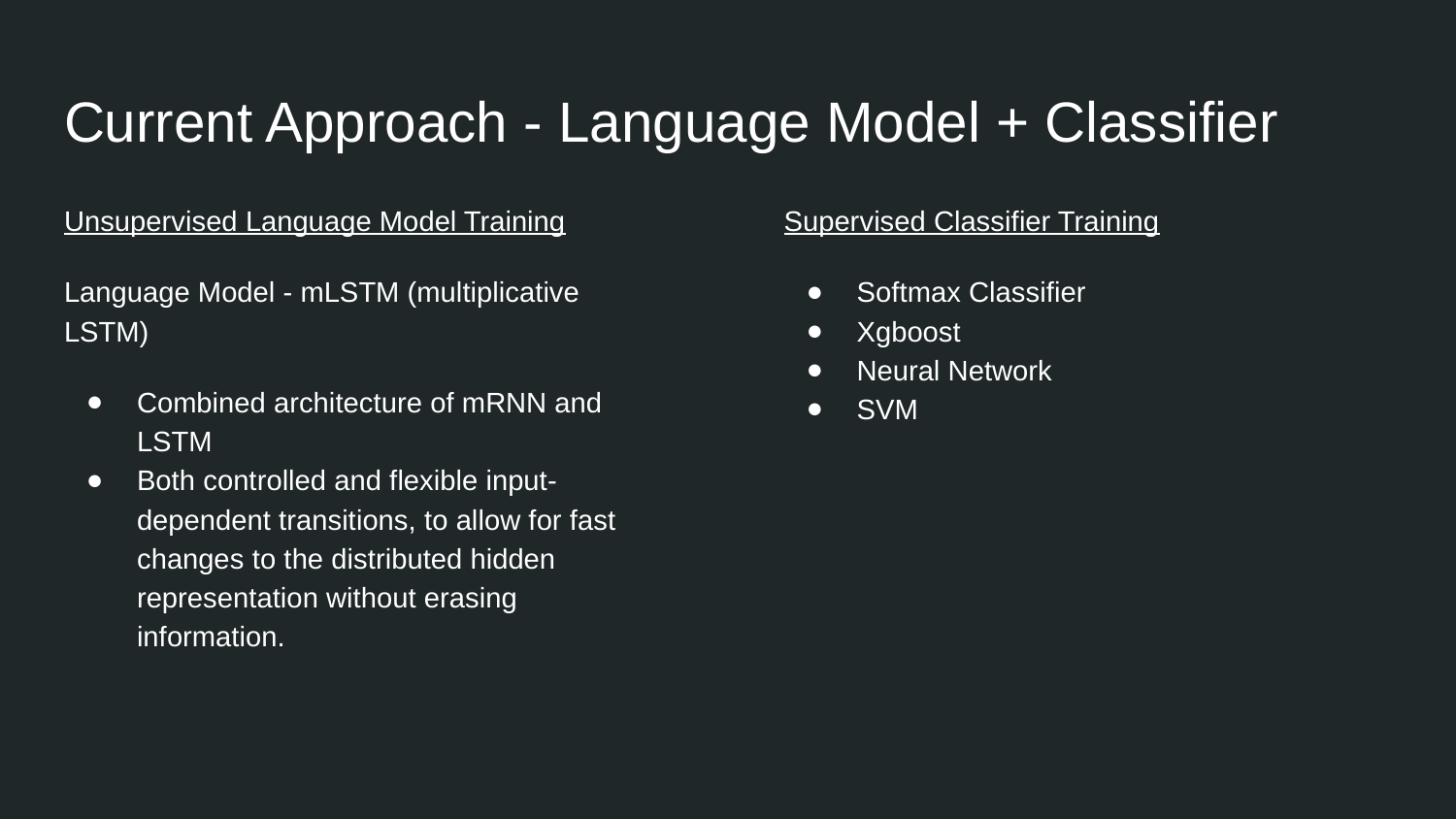

# Current Approach - Language Model + Classifier
Unsupervised Language Model Training
Language Model - mLSTM (multiplicative LSTM)
Combined architecture of mRNN and LSTM
Both controlled and flexible input-dependent transitions, to allow for fast changes to the distributed hidden representation without erasing information.

Supervised Classifier Training
Softmax Classifier
Xgboost
Neural Network
SVM